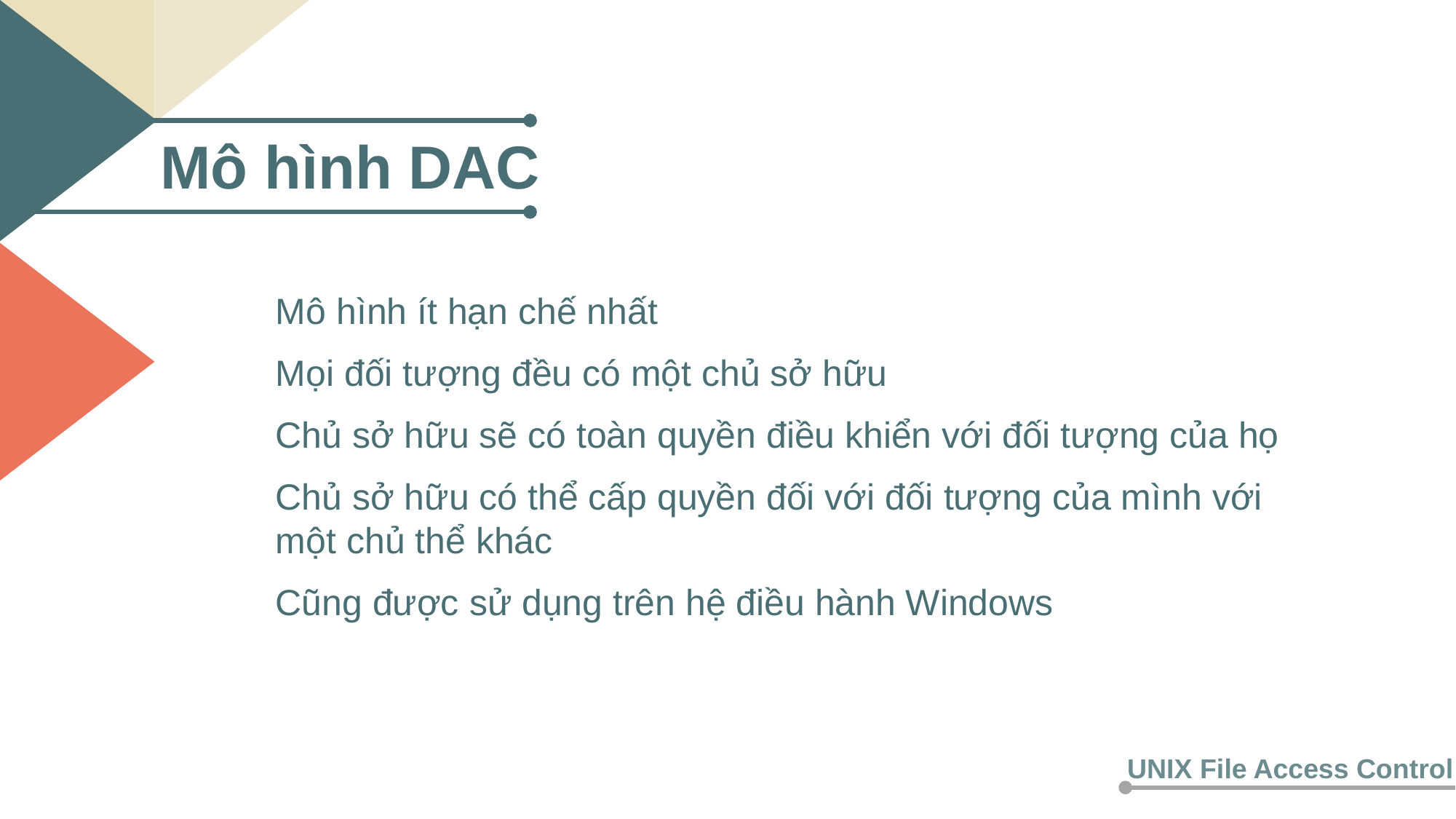

Mô hình DAC
Mô hình ít hạn chế nhất
Mọi đối tượng đều có một chủ sở hữu
Chủ sở hữu sẽ có toàn quyền điều khiển với đối tượng của họ
Chủ sở hữu có thể cấp quyền đối với đối tượng của mình với một chủ thể khác
Cũng được sử dụng trên hệ điều hành Windows
UNIX File Access Control